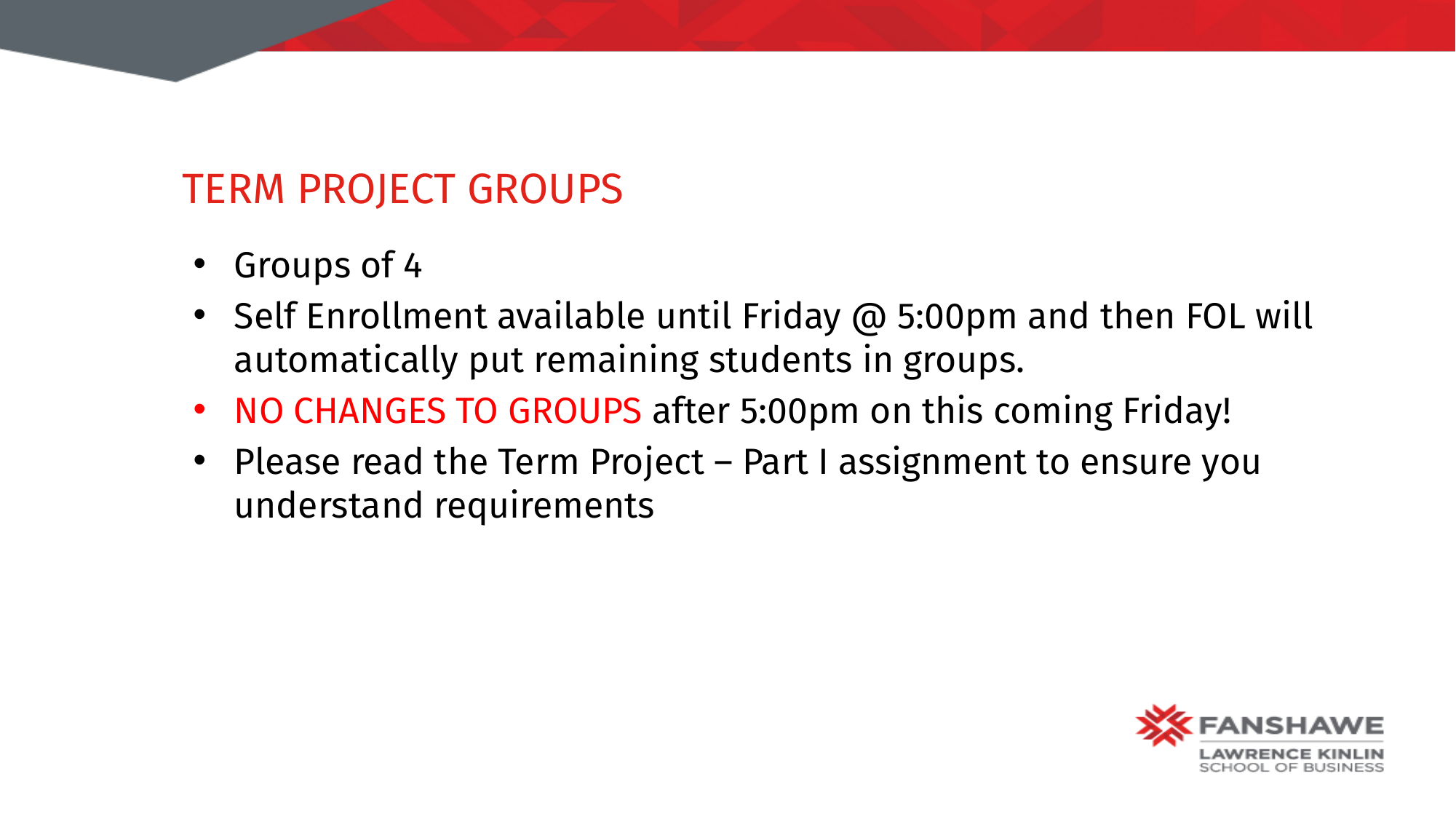

# Term Project Groups
Groups of 4
Self Enrollment available until Friday @ 5:00pm and then FOL will automatically put remaining students in groups.
NO CHANGES TO GROUPS after 5:00pm on this coming Friday!
Please read the Term Project – Part I assignment to ensure you understand requirements